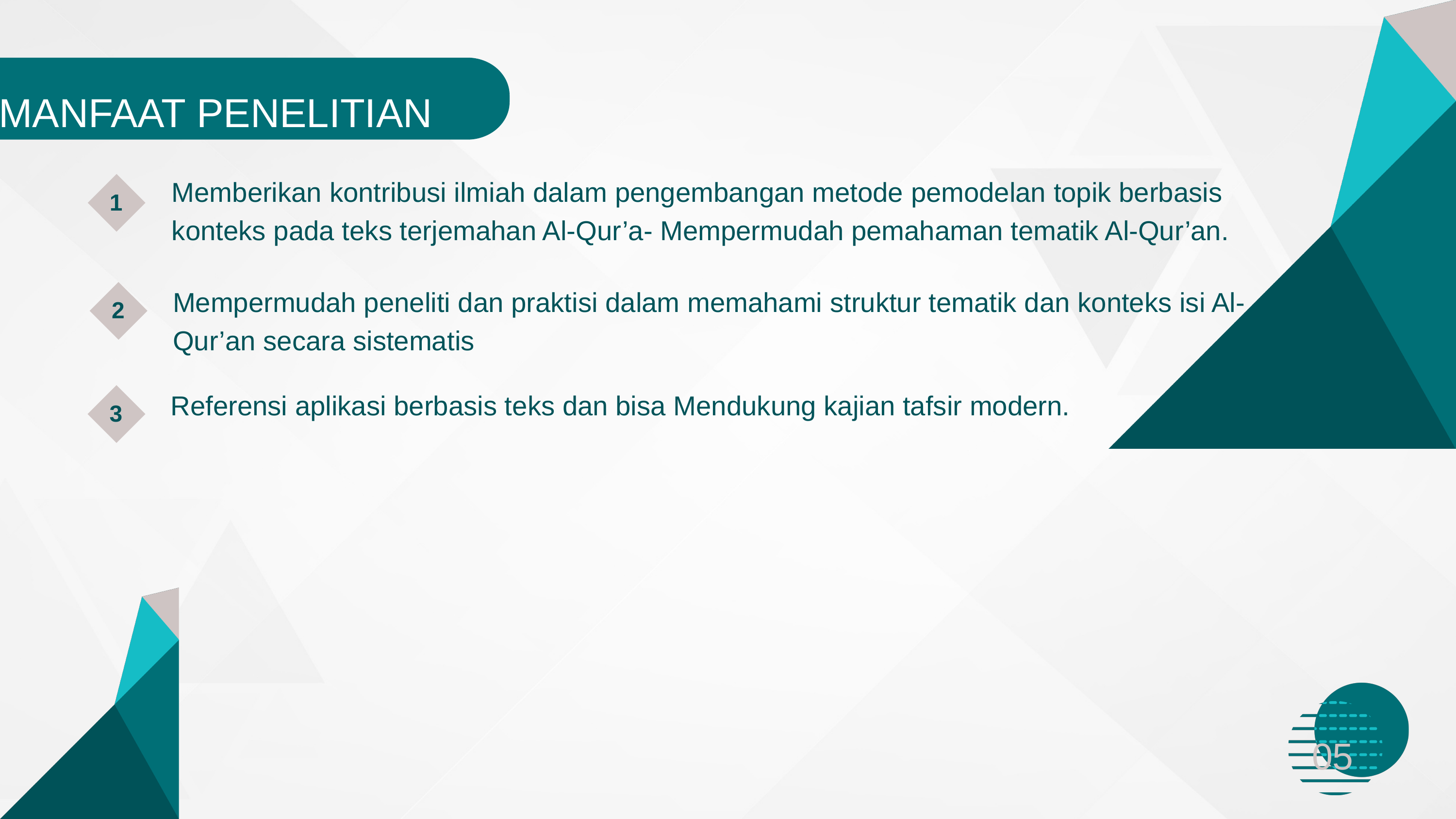

MANFAAT PENELITIAN

Memberikan kontribusi ilmiah dalam pengembangan metode pemodelan topik berbasis konteks pada teks terjemahan Al-Qur’a- Mempermudah pemahaman tematik Al-Qur’an.

1
Mempermudah peneliti dan praktisi dalam memahami struktur tematik dan konteks isi Al-Qur’an secara sistematis

2
Referensi aplikasi berbasis teks dan bisa Mendukung kajian tafsir modern.

3

05